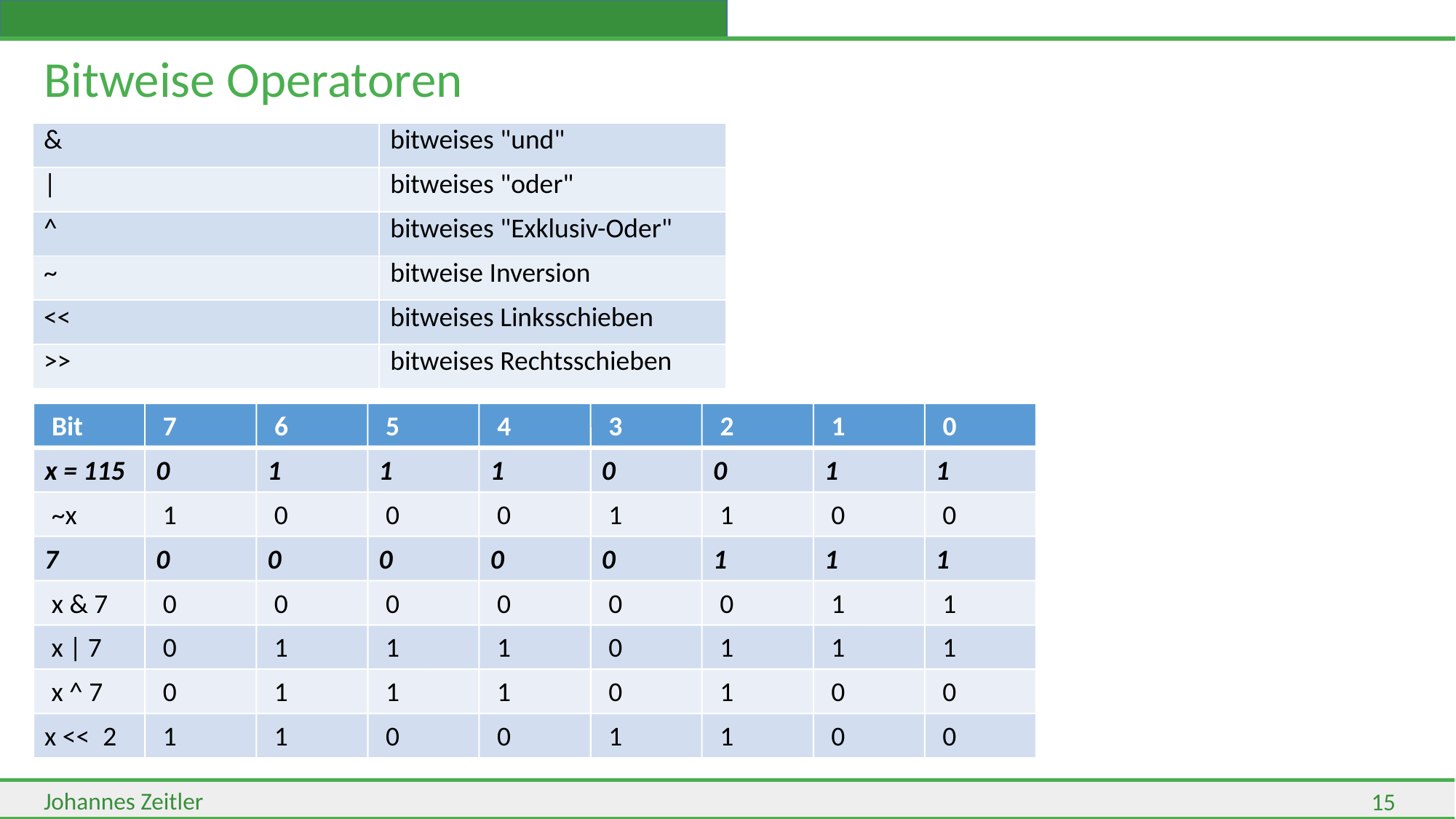

# Bitweise Operatoren
| & | bitweises "und" |
| --- | --- |
| | | bitweises "oder" |
| ^ | bitweises "Exklusiv-Oder" |
| ~ | bitweise Inversion |
| << | bitweises Linksschieben |
| >> | bitweises Rechtsschieben |

Bit
7
6
5
4
3
2
1
0

x = 115
0
1
1
1
0
0
1
1

~x
1
0
0
0
1
1
0
0

7
0
0
0
0
0
1
1
1

x & 7
0
0
0
0
0
0
1
1

x | 7
0
1
1
1
0
1
1
1

x ^ 7
0
1
1
1
0
1
0
0

x <<
2
1
1
0
0
1
1
0
0

15
Johannes Zeitler